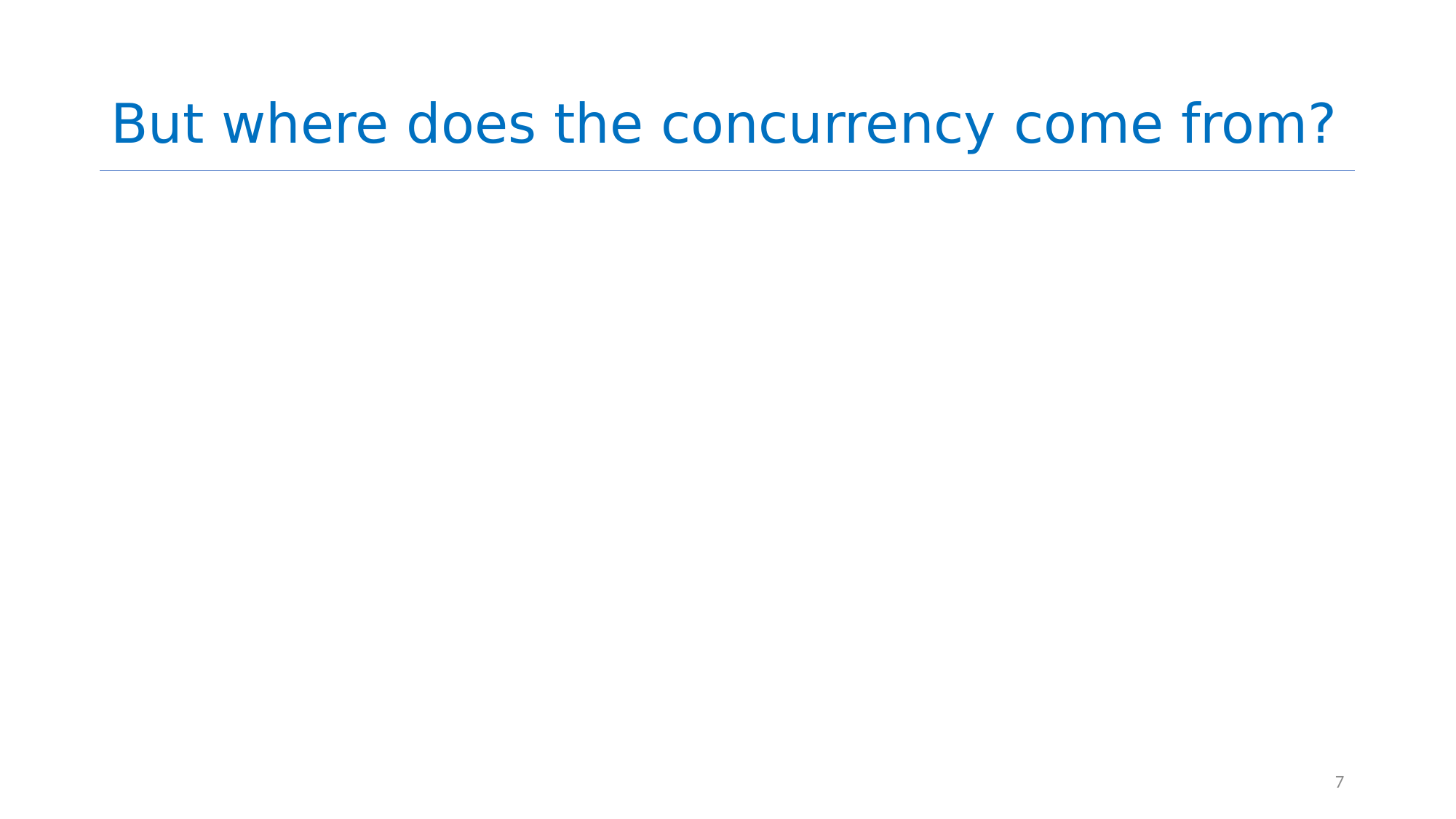

# But where does the concurrency come from?

7